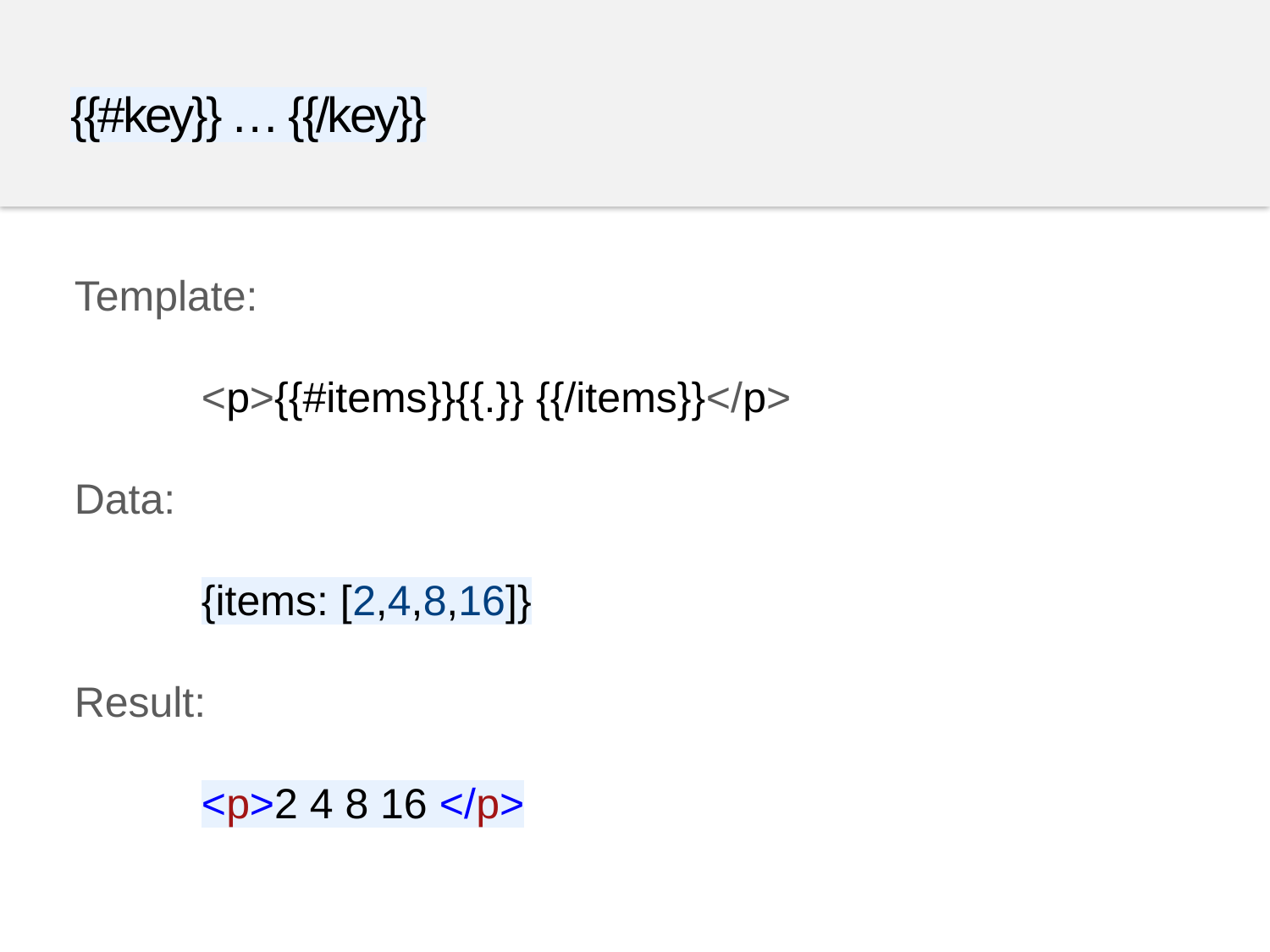

{{#key}} … {{/key}}
Template:

	<p>{{#items}}{{.}} {{/items}}</p>

Data:

	{items: [2,4,8,16]}

Result:

	<p>2 4 8 16 </p>